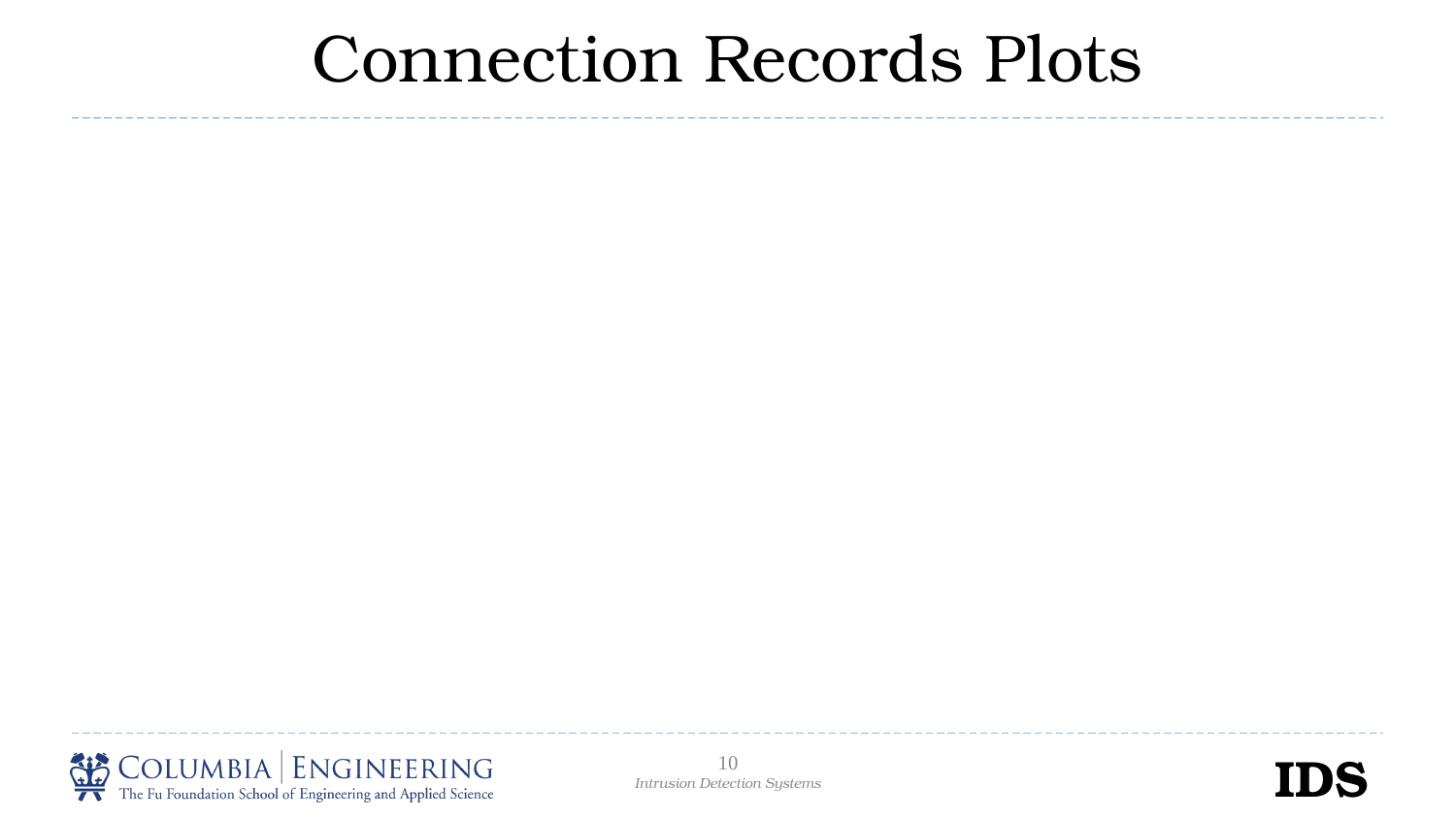

# Connection Records Plots
10
Intrusion Detection Systems